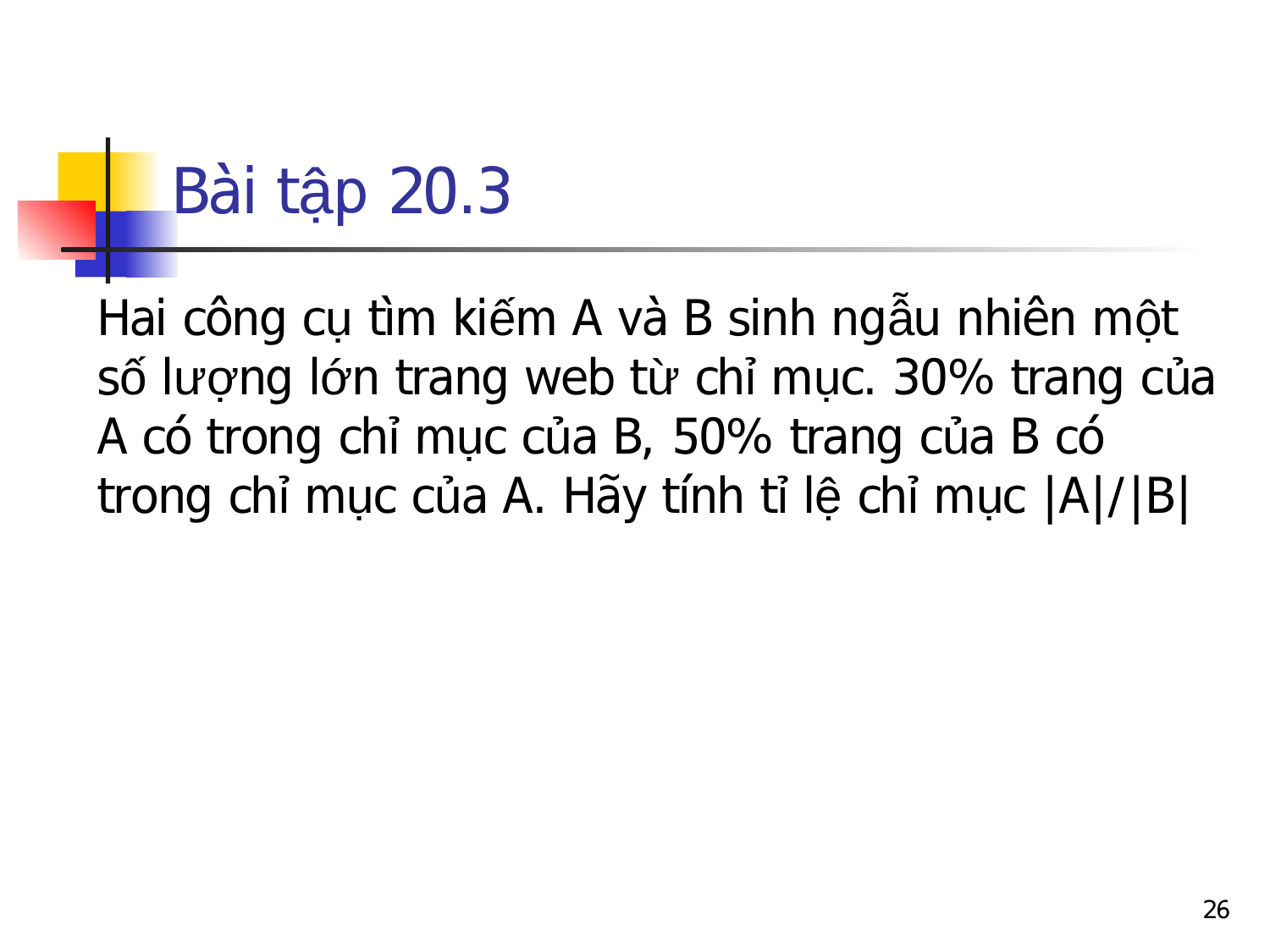

# Bài tập 20.3
Hai công cụ tìm kiếm A và B sinh ngẫu nhiên một số lượng lớn trang web từ chỉ mục. 30% trang của A có trong chỉ mục của B, 50% trang của B có trong chỉ mục của A. Hãy tính tỉ lệ chỉ mục |A|/|B|
26